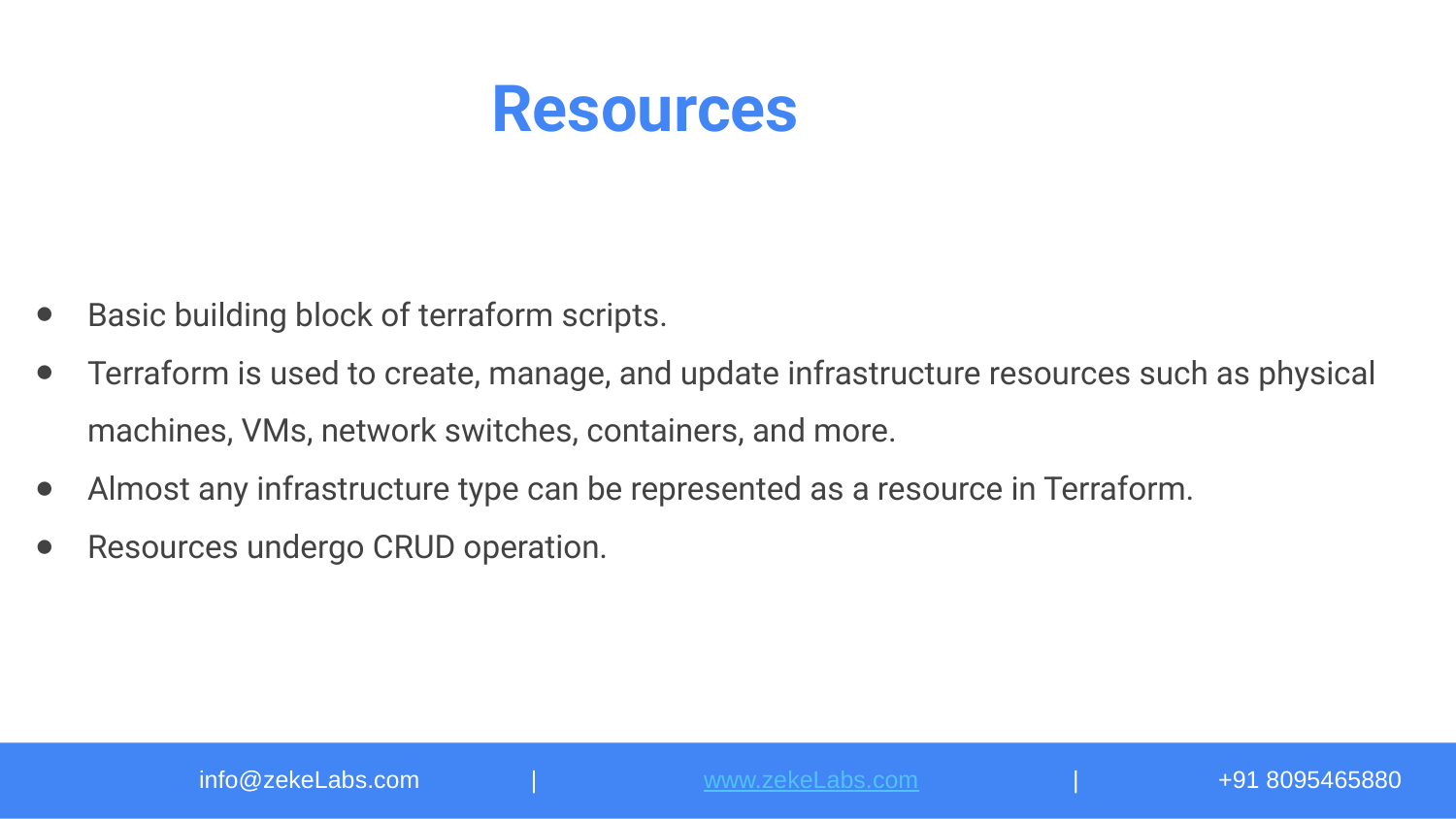

# Resources
Basic building block of terraform scripts.
Terraform is used to create, manage, and update infrastructure resources such as physical machines, VMs, network switches, containers, and more.
Almost any infrastructure type can be represented as a resource in Terraform.
Resources undergo CRUD operation.

info@zekeLabs.com	      |	          www.zekeLabs.com		|	+91 8095465880